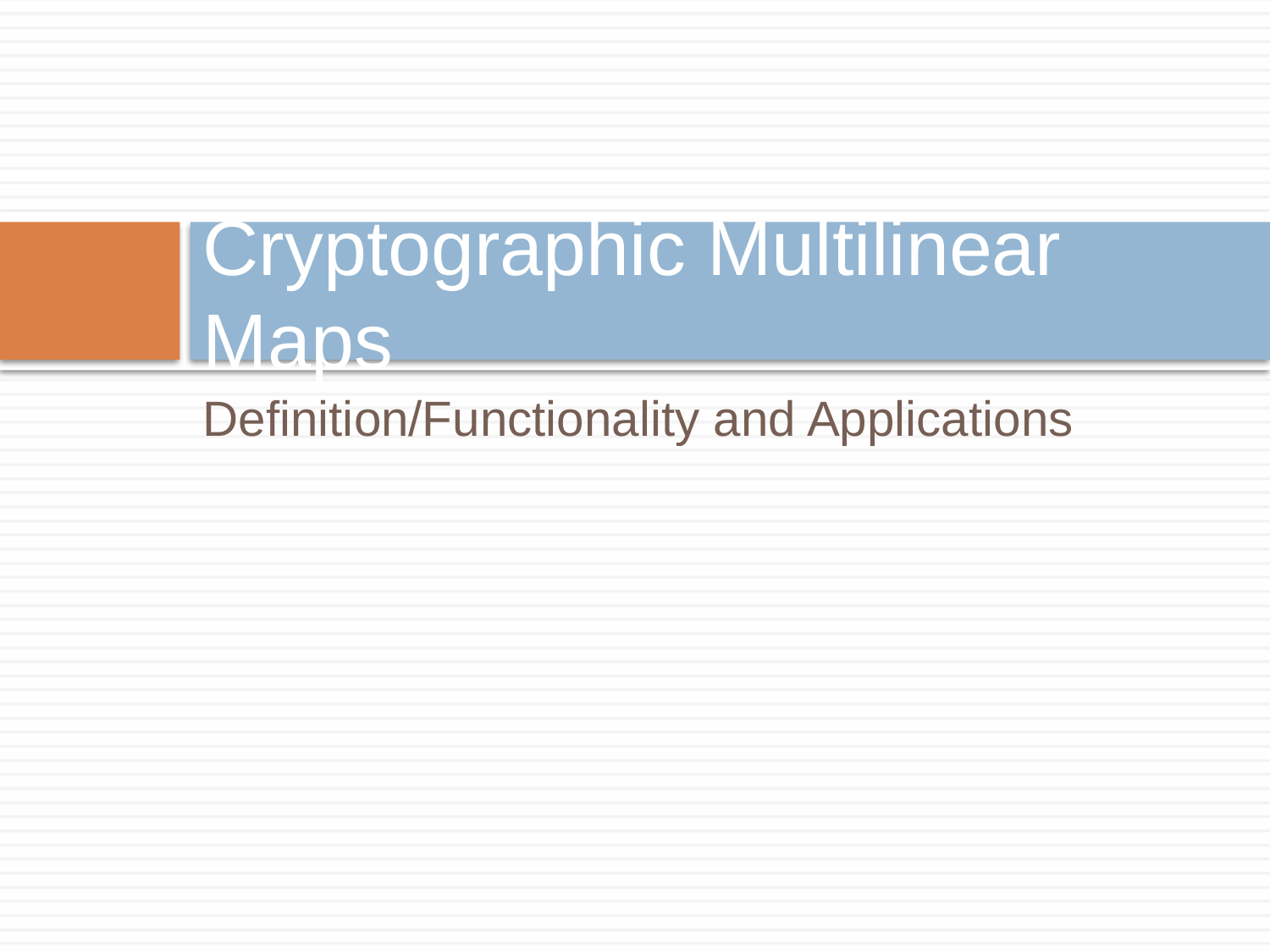

# Cryptographic Multilinear Maps
Definition/Functionality and Applications